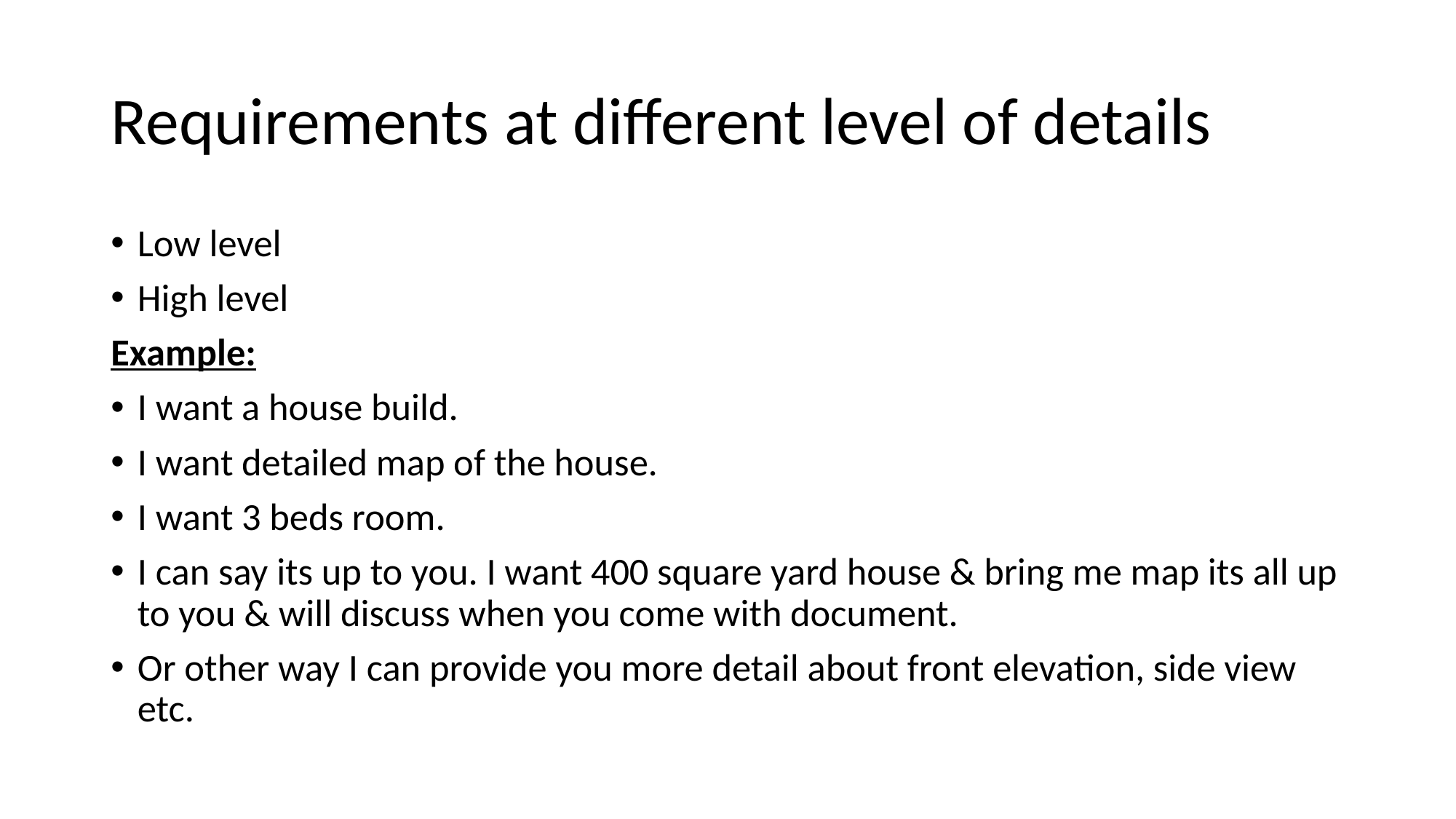

# Requirements at different level of details
Low level
High level
Example:
I want a house build.
I want detailed map of the house.
I want 3 beds room.
I can say its up to you. I want 400 square yard house & bring me map its all up to you & will discuss when you come with document.
Or other way I can provide you more detail about front elevation, side view etc.